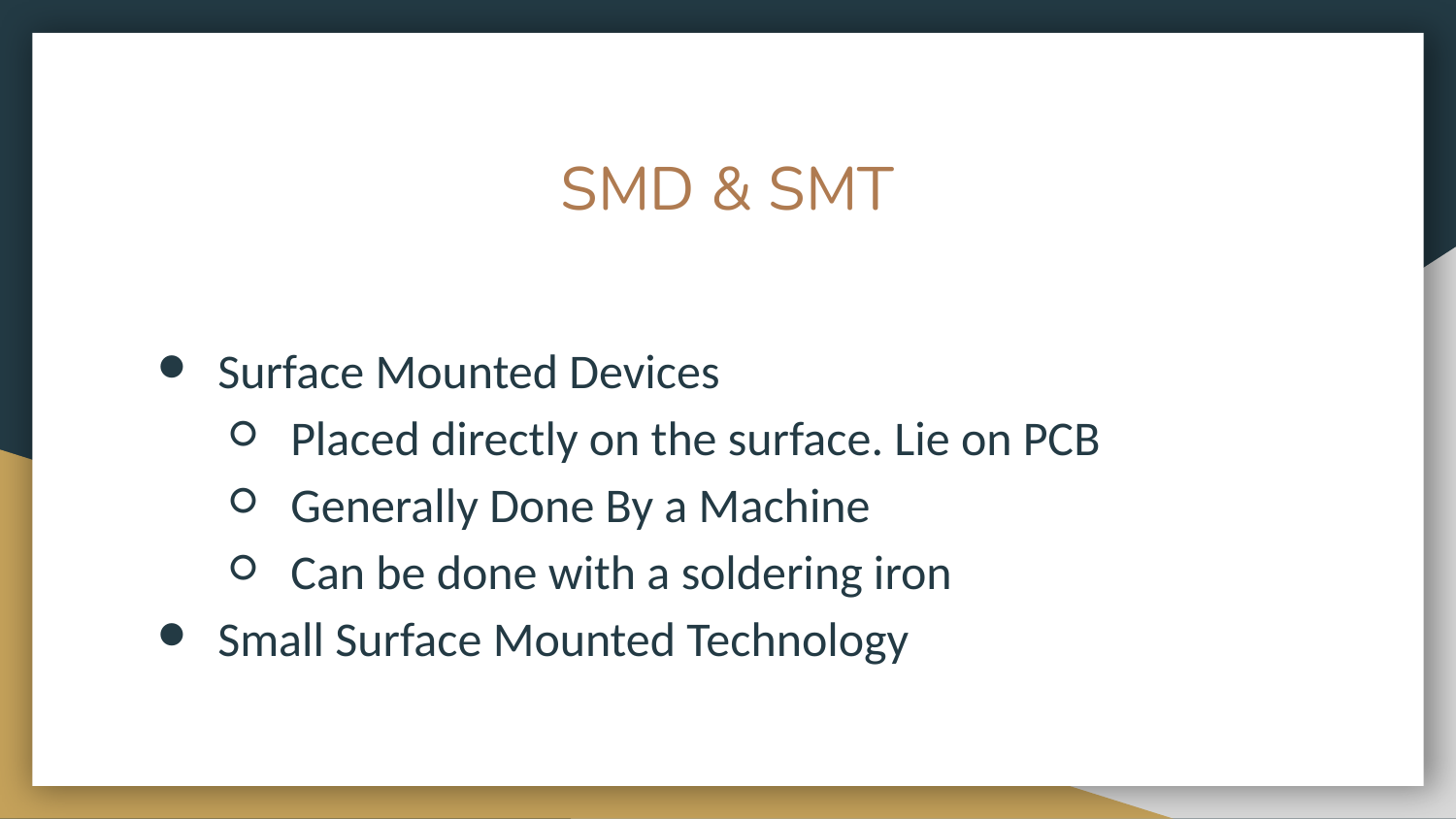

# SMD & SMT
Surface Mounted Devices
Placed directly on the surface. Lie on PCB
Generally Done By a Machine
Can be done with a soldering iron
Small Surface Mounted Technology